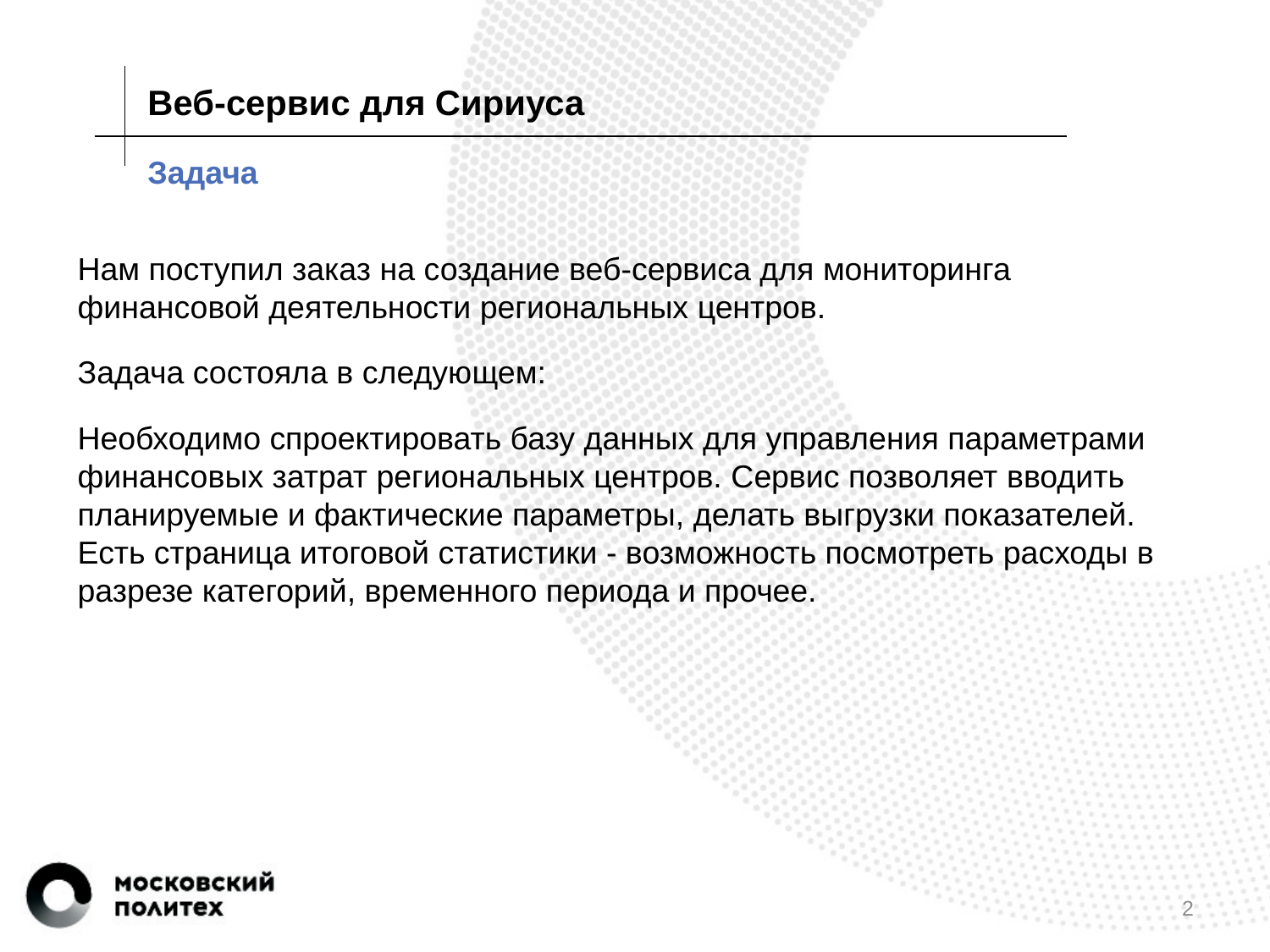

Веб-сервис для Сириуса
# Задача
Нам поступил заказ на создание веб-сервиса для мониторинга финансовой деятельности региональных центров.
Задача состояла в следующем:
Необходимо спроектировать базу данных для управления параметрами финансовых затрат региональных центров. Сервис позволяет вводить планируемые и фактические параметры, делать выгрузки показателей. Есть страница итоговой статистики - возможность посмотреть расходы в разрезе категорий, временного периода и прочее.
2